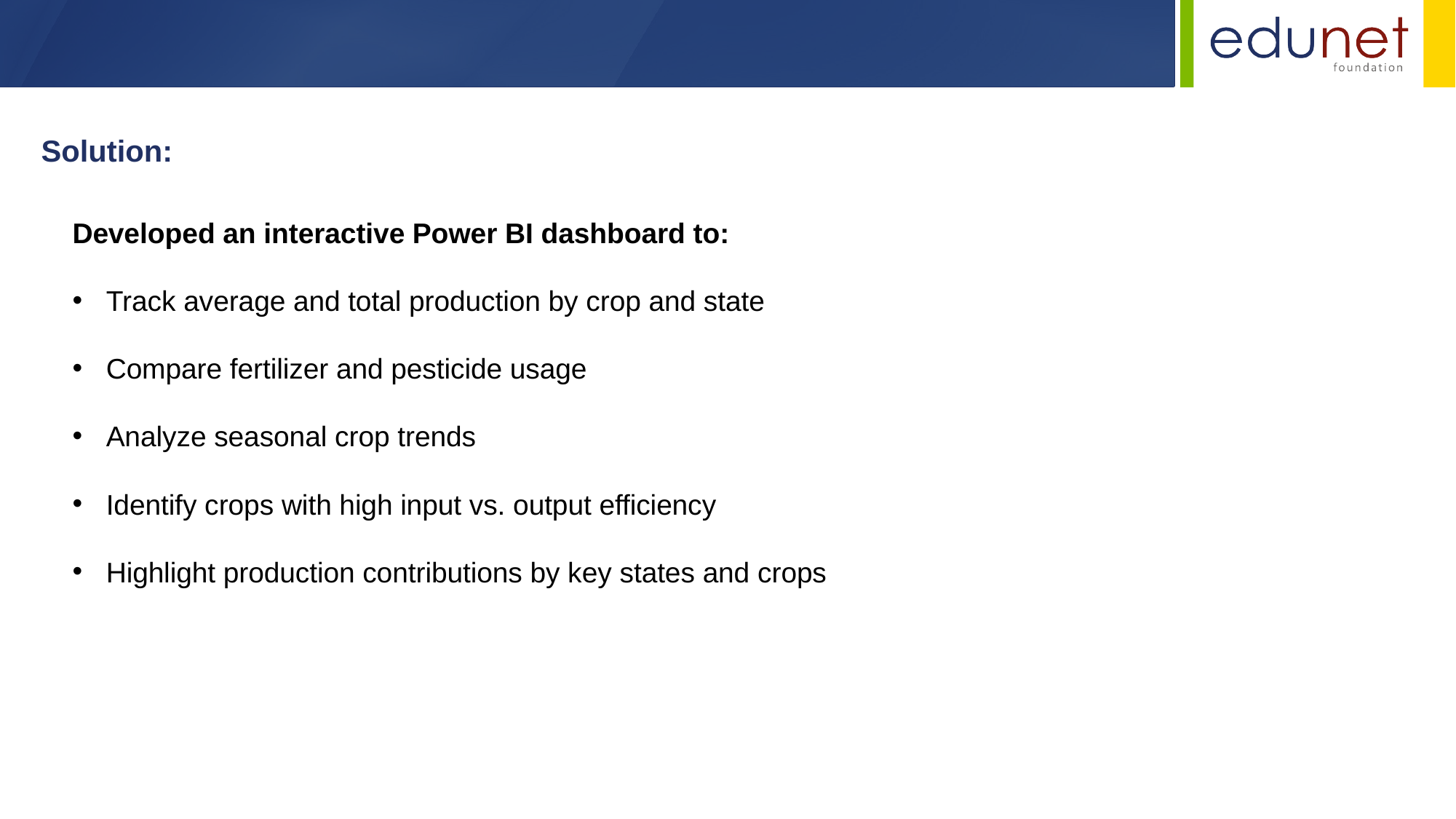

Solution:
Developed an interactive Power BI dashboard to:

 Track average and total production by crop and state

 Compare fertilizer and pesticide usage

 Analyze seasonal crop trends

 Identify crops with high input vs. output efficiency

 Highlight production contributions by key states and crops